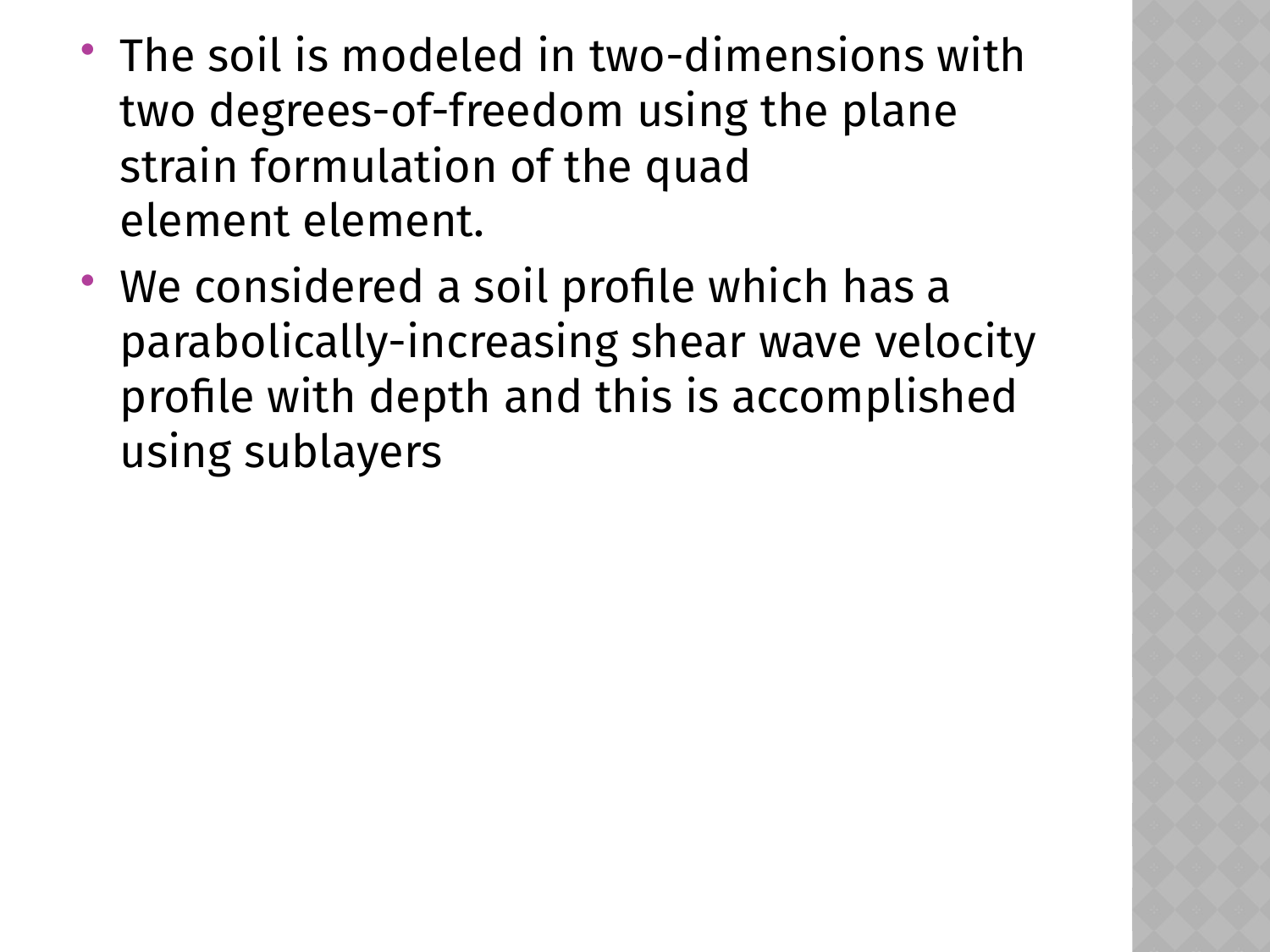

The soil is modeled in two-dimensions with two degrees-of-freedom using the plane strain formulation of the quad element element.
We considered a soil profile which has a parabolically-increasing shear wave velocity profile with depth and this is accomplished using sublayers